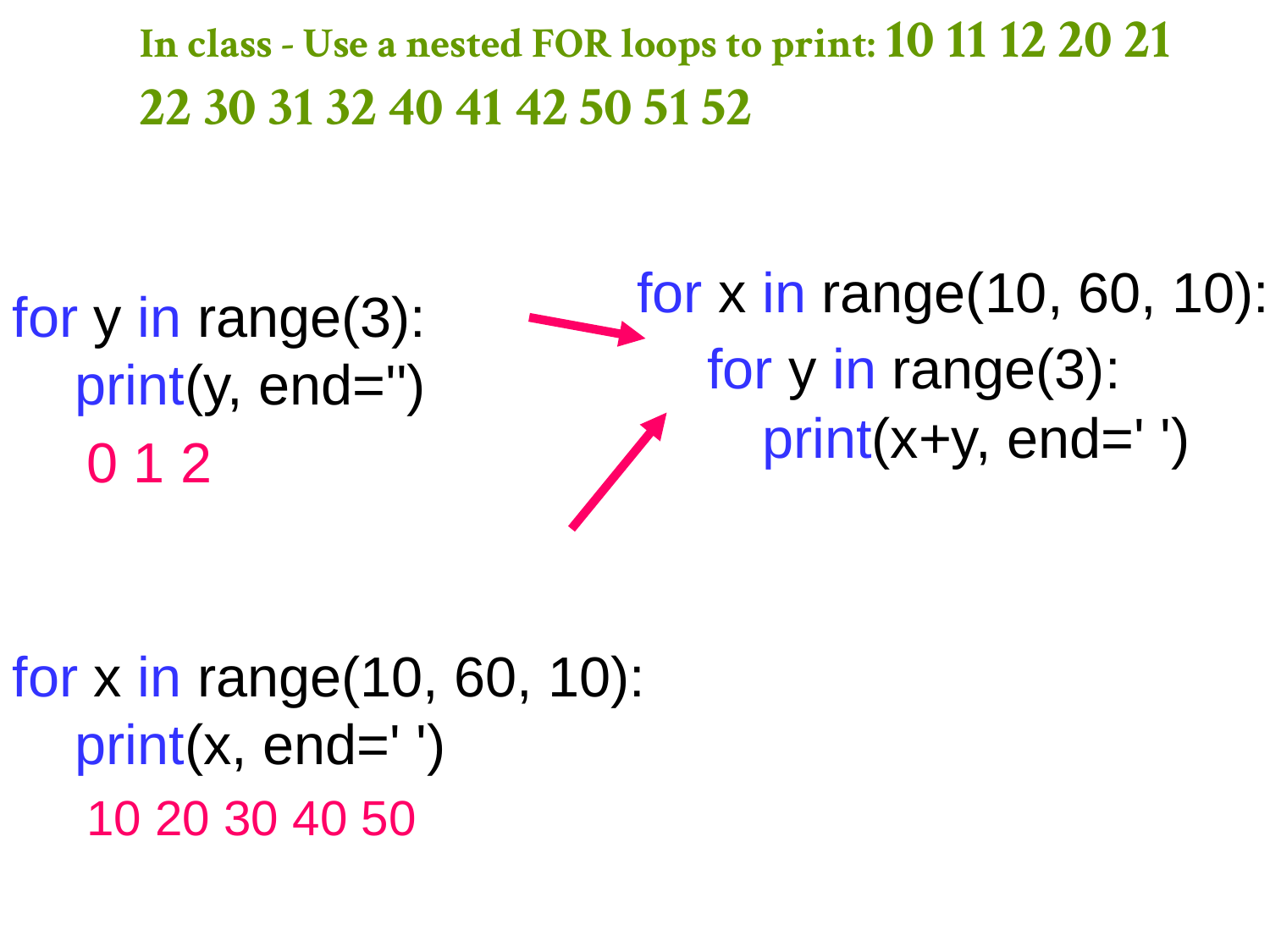

In class - Use a nested FOR loops to print: 10 11 12 20 21 22 30 31 32 40 41 42 50 51 52

0 1 2

10 20 30 40 50
for x in range(10, 60, 10):
    for y in range(3):
        print(x+y, end=' ')

for y in range(3):
    print(y, end='')

for x in range(10, 60, 10):
    print(x, end=' ')